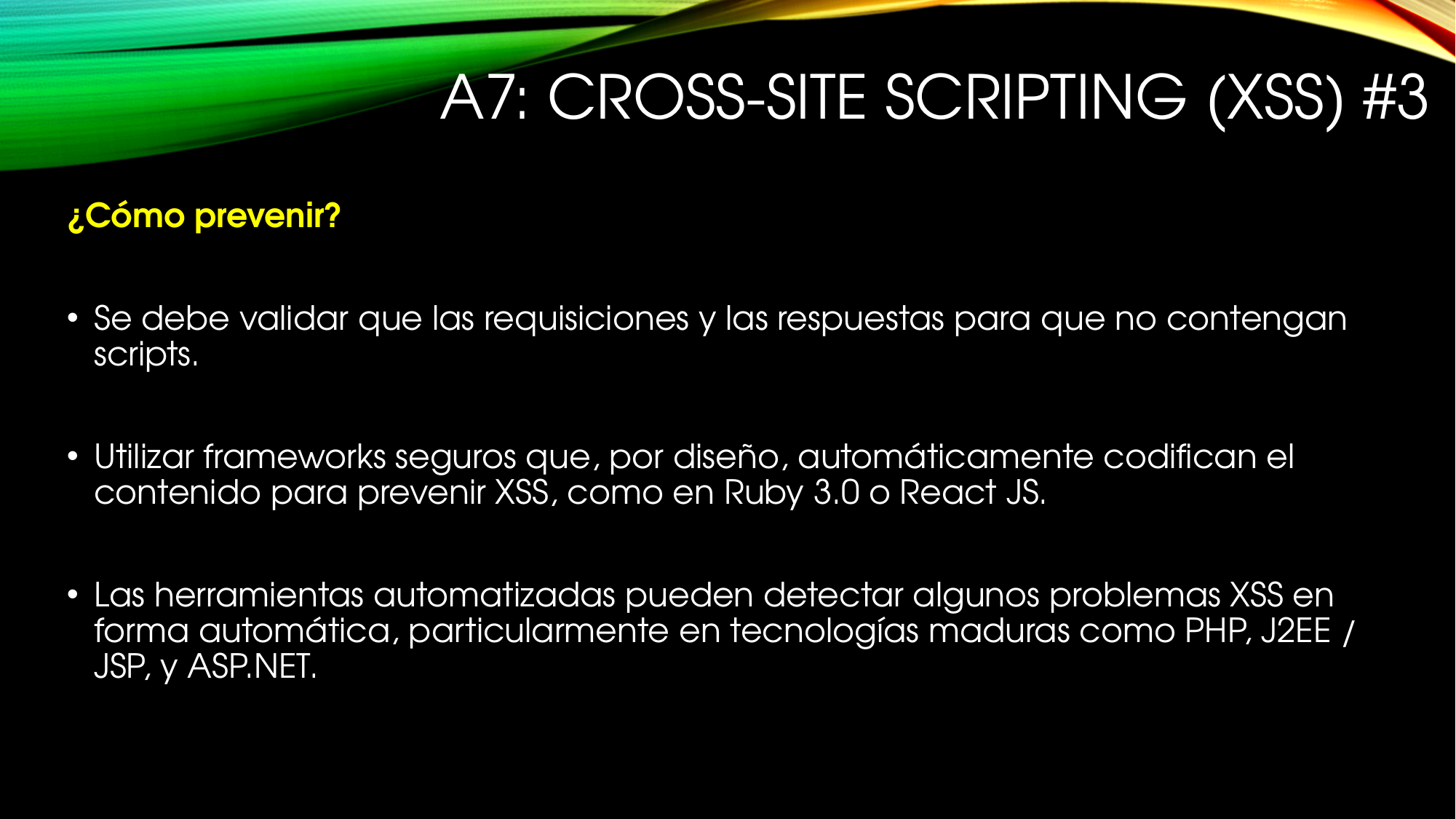

A7: Cross-Site Scripting (XSS) #3
¿Cómo prevenir?

Se debe validar que las requisiciones y las respuestas para que no contengan scripts.

Utilizar frameworks seguros que, por diseño, automáticamente codifican el contenido para prevenir XSS, como en Ruby 3.0 o React JS.

Las herramientas automatizadas pueden detectar algunos problemas XSS en forma automática, particularmente en tecnologías maduras como PHP, J2EE / JSP, y ASP.NET.